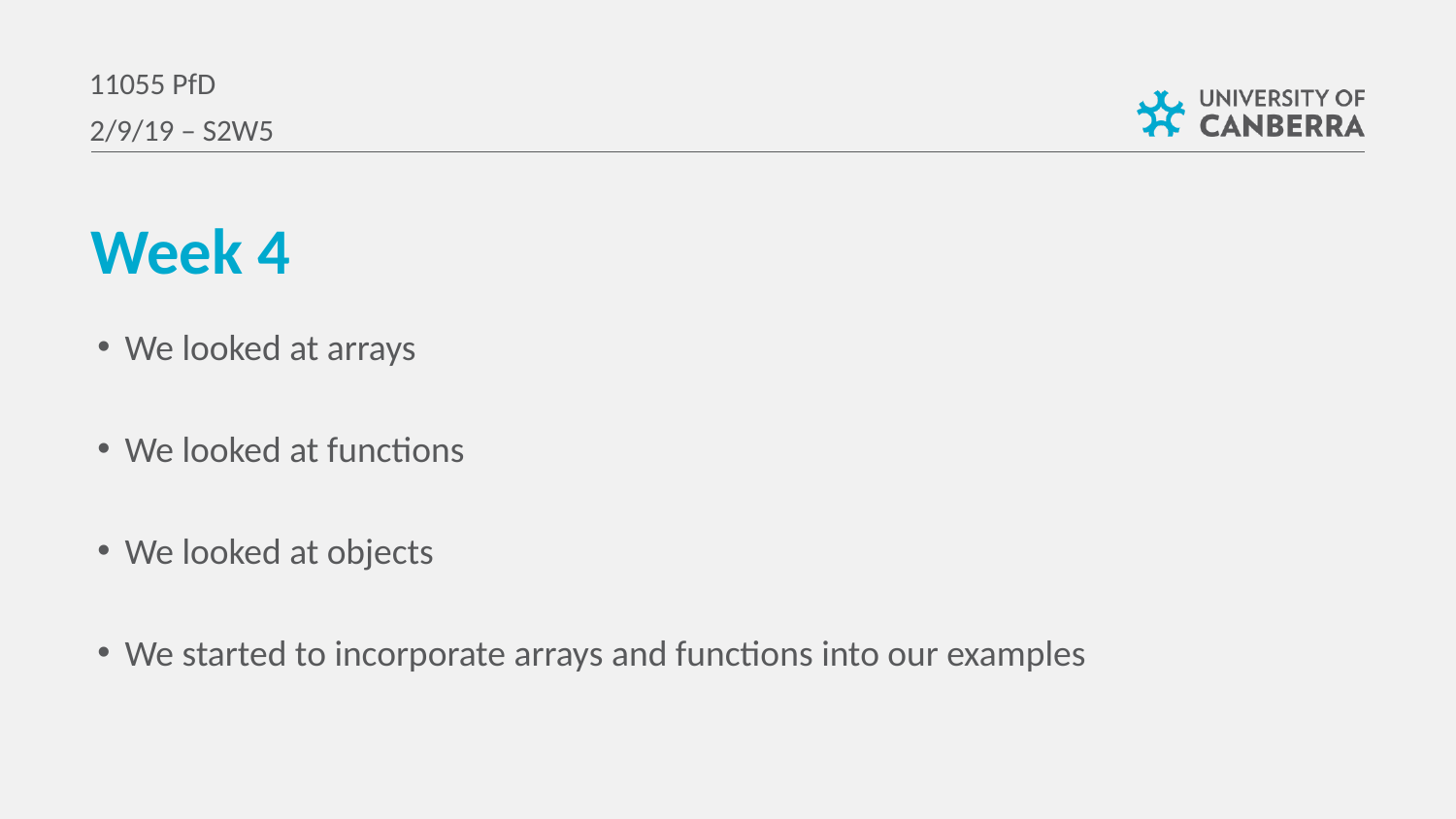

11055 PfD
2/9/19 – S2W5
Week 4
We looked at arrays

We looked at functions

We looked at objects

We started to incorporate arrays and functions into our examples